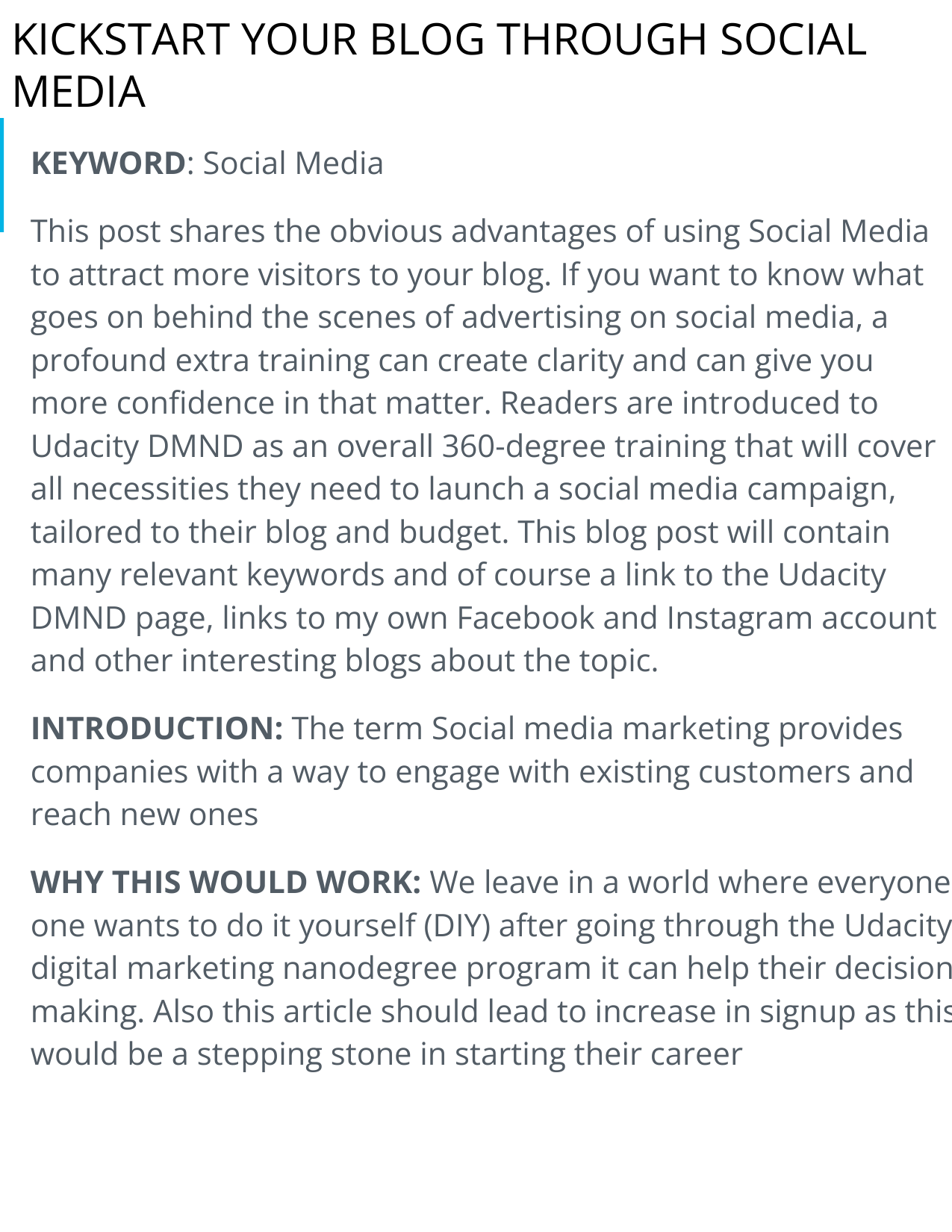

# KICKSTART YOUR BLOG THROUGH SOCIAL MEDIA
KEYWORD: Social Media
This post shares the obvious advantages of using Social Media to attract more visitors to your blog. If you want to know what goes on behind the scenes of advertising on social media, a profound extra training can create clarity and can give you more confidence in that matter. Readers are introduced to Udacity DMND as an overall 360-degree training that will cover all necessities they need to launch a social media campaign, tailored to their blog and budget. This blog post will contain many relevant keywords and of course a link to the Udacity DMND page, links to my own Facebook and Instagram account and other interesting blogs about the topic.
INTRODUCTION: The term Social media marketing provides companies with a way to engage with existing customers and reach new ones
WHY THIS WOULD WORK: We leave in a world where everyone one wants to do it yourself (DIY) after going through the Udacity digital marketing nanodegree program it can help their decision making. Also this article should lead to increase in signup as this would be a stepping stone in starting their career